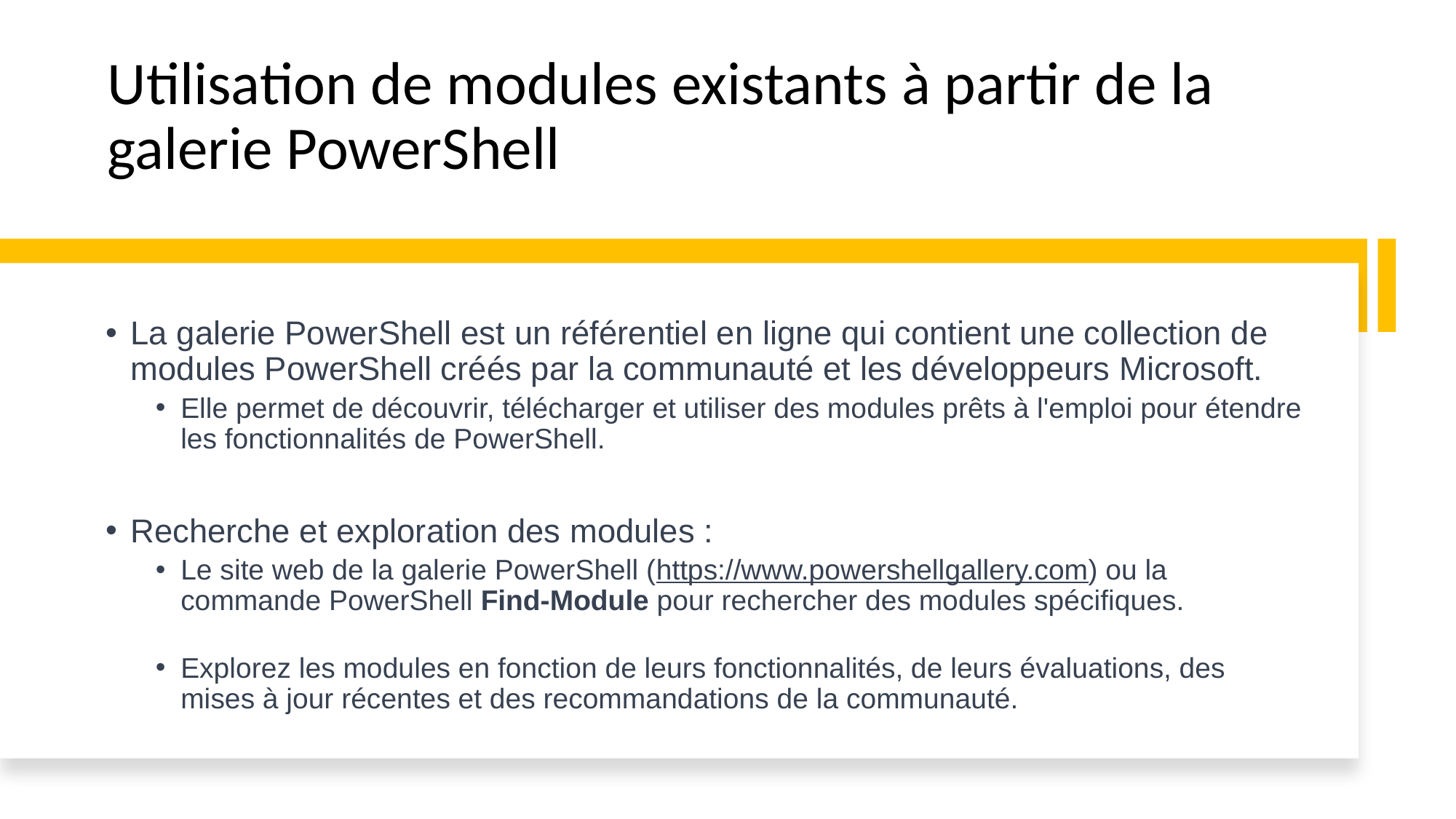

# Utilisation de modules existants à partir de la galerie PowerShell

La galerie PowerShell est un référentiel en ligne qui contient une collection de modules PowerShell créés par la communauté et les développeurs Microsoft.
Elle permet de découvrir, télécharger et utiliser des modules prêts à l'emploi pour étendre les fonctionnalités de PowerShell.

Recherche et exploration des modules :
Le site web de la galerie PowerShell (https://www.powershellgallery.com) ou la commande PowerShell Find-Module pour rechercher des modules spécifiques.
Explorez les modules en fonction de leurs fonctionnalités, de leurs évaluations, des mises à jour récentes et des recommandations de la communauté.